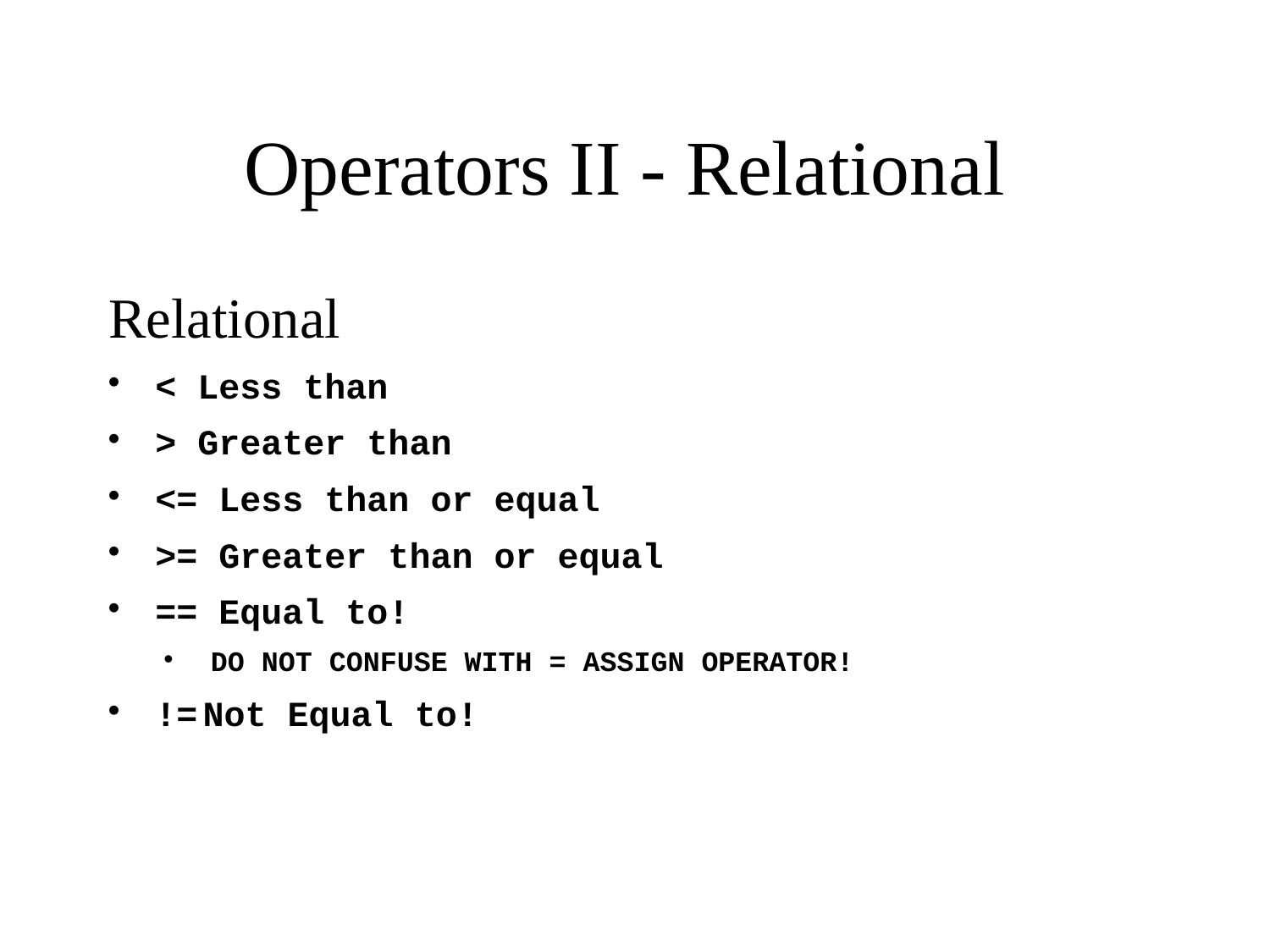

Operators II - Relational
Relational
< Less than
> Greater than
<= Less than or equal
>= Greater than or equal
== Equal to!
DO NOT CONFUSE WITH = ASSIGN OPERATOR!
!=	Not Equal to!